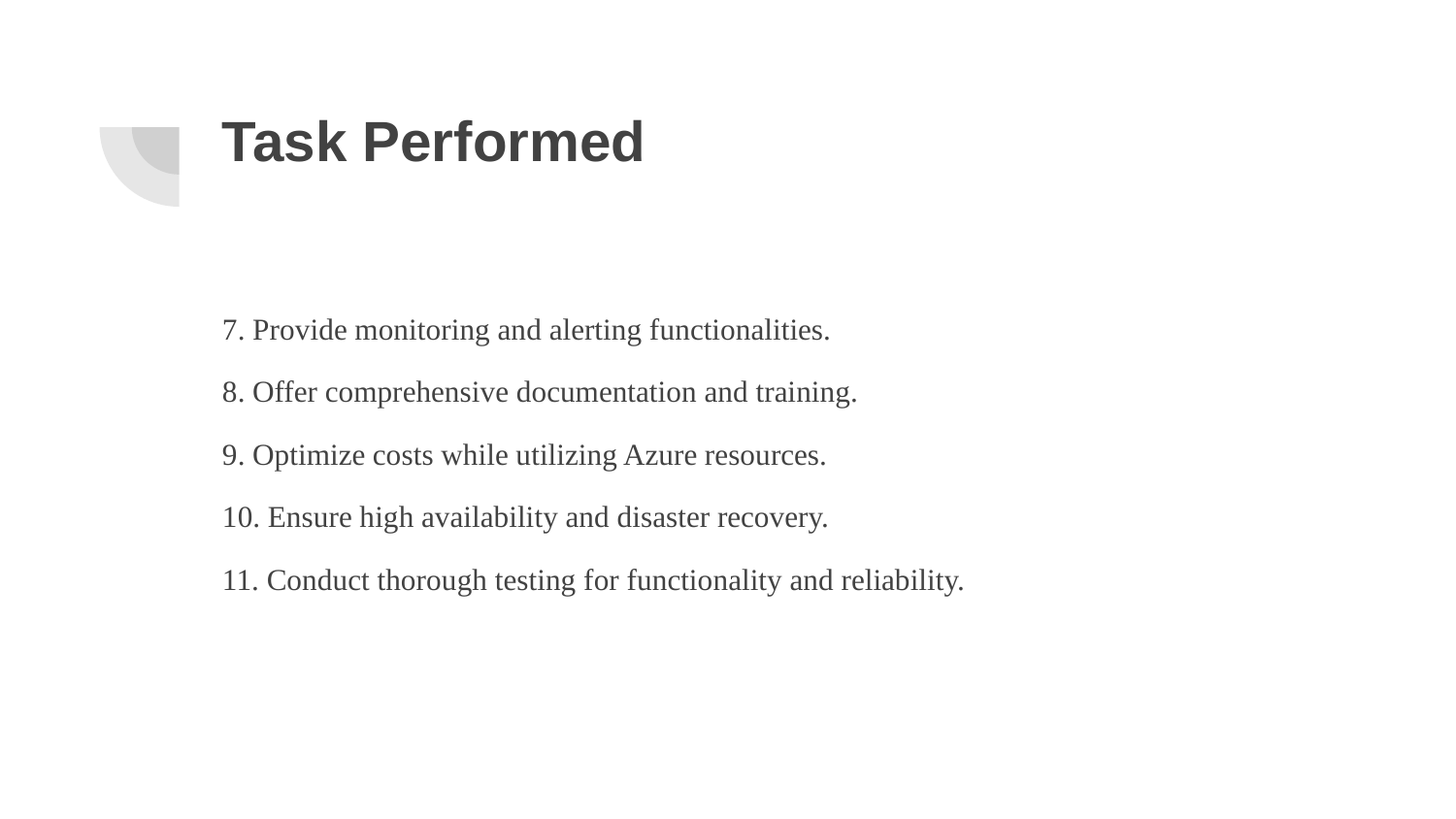

# Task Performed
7. Provide monitoring and alerting functionalities.
8. Offer comprehensive documentation and training.
9. Optimize costs while utilizing Azure resources.
10. Ensure high availability and disaster recovery.
11. Conduct thorough testing for functionality and reliability.